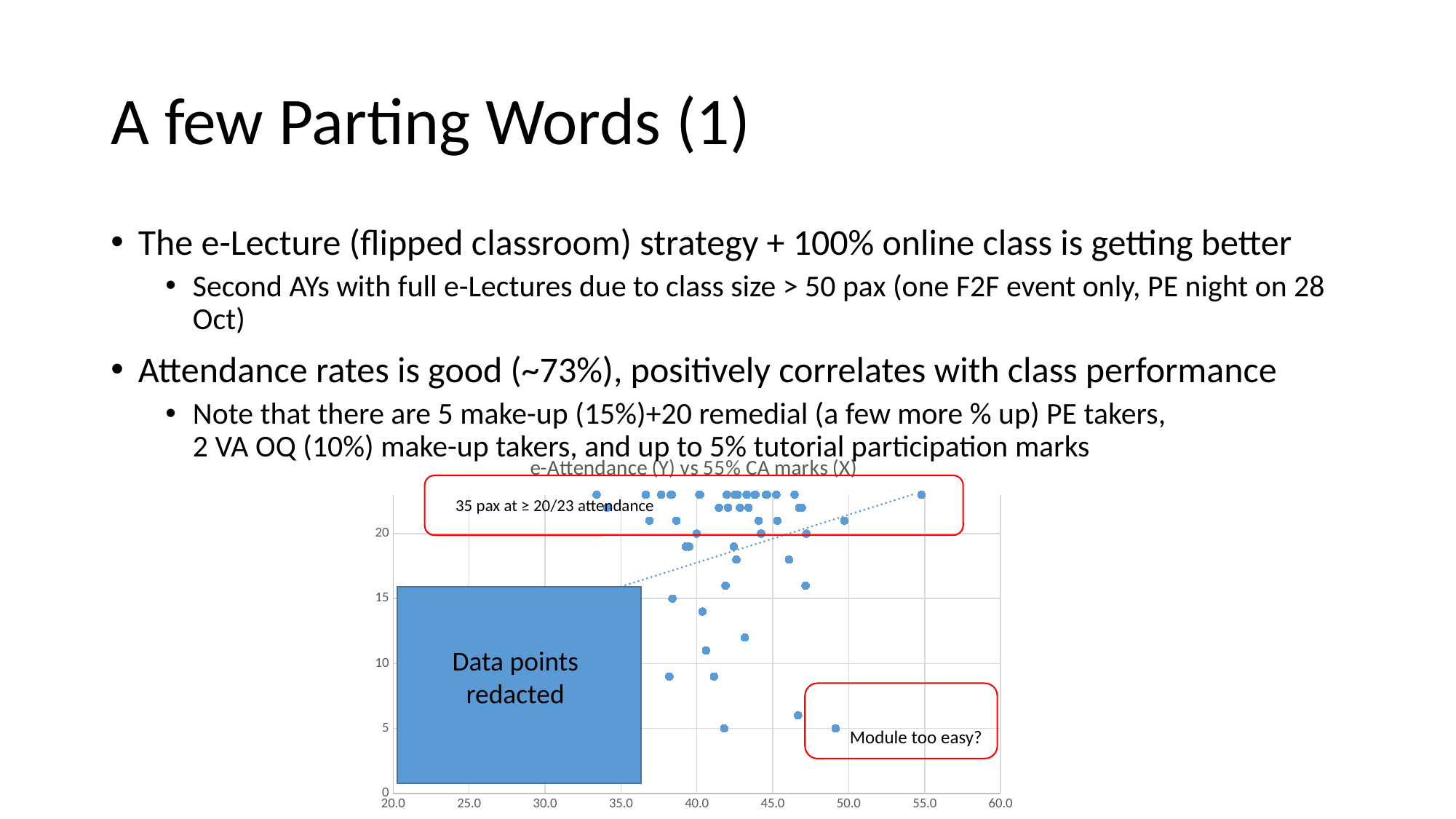

# A few Parting Words (1)
The e-Lecture (flipped classroom) strategy + 100% online class is getting better
Second AYs with full e-Lectures due to class size > 50 pax (one F2F event only, PE night on 28 Oct)
Attendance rates is good (~73%), positively correlates with class performance
Note that there are 5 make-up (15%)+20 remedial (a few more % up) PE takers,
2 VA OQ (10%) make-up takers, and up to 5% tutorial participation marks

### Chart: e-Attendance (Y) vs 55% CA marks (X)

| Category |  |
|---|---|
35 pax at ≥ 20/23 attendance

Data points redacted

Module too easy?